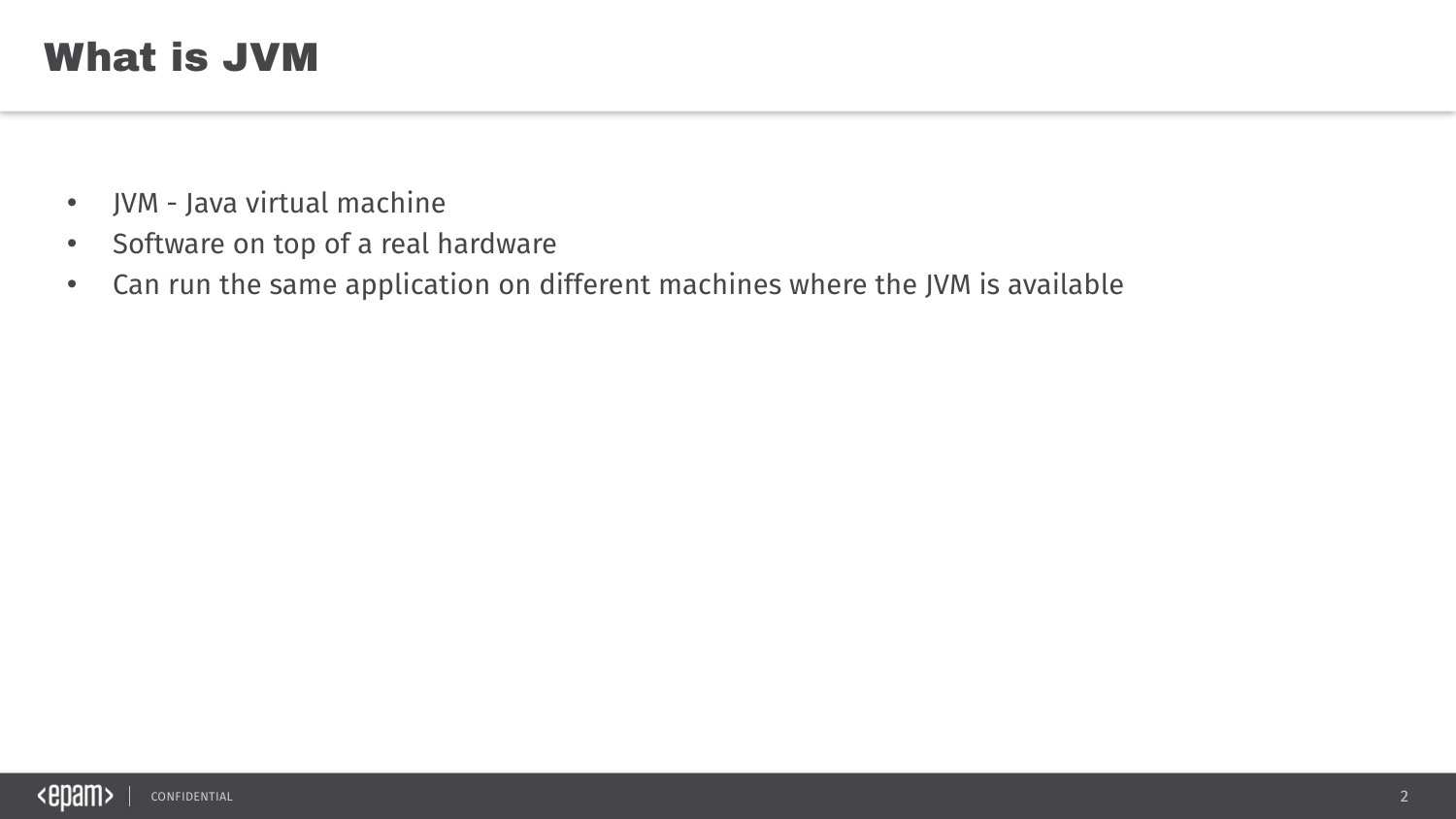

What is JVM

JVM - Java virtual machine
Software on top of a real hardware
Can run the same application on different machines where the JVM is available